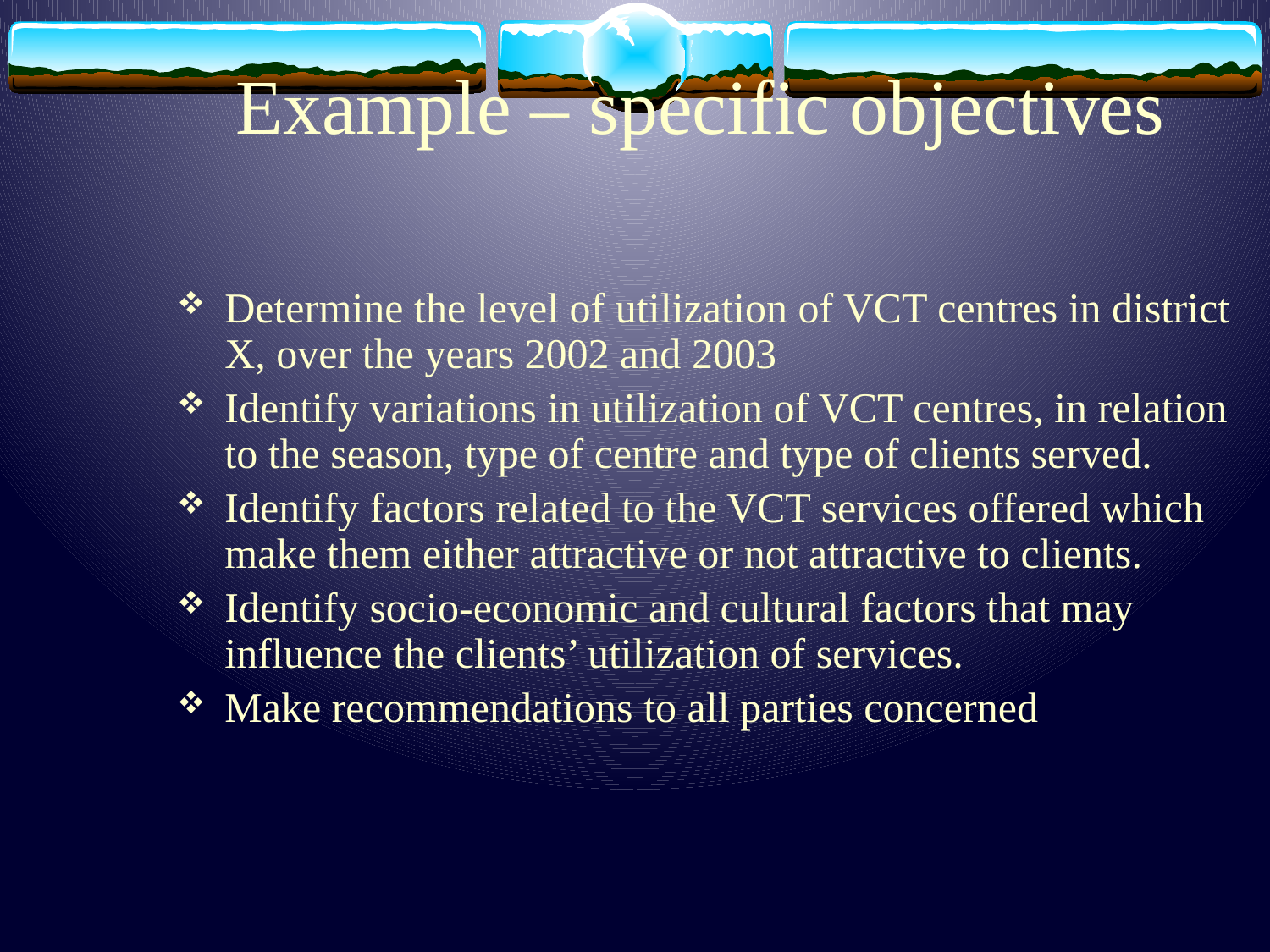

# Example – specific objectives
Determine the level of utilization of VCT centres in district X, over the years 2002 and 2003
Identify variations in utilization of VCT centres, in relation to the season, type of centre and type of clients served.
Identify factors related to the VCT services offered which make them either attractive or not attractive to clients.
Identify socio-economic and cultural factors that may influence the clients’ utilization of services.
Make recommendations to all parties concerned